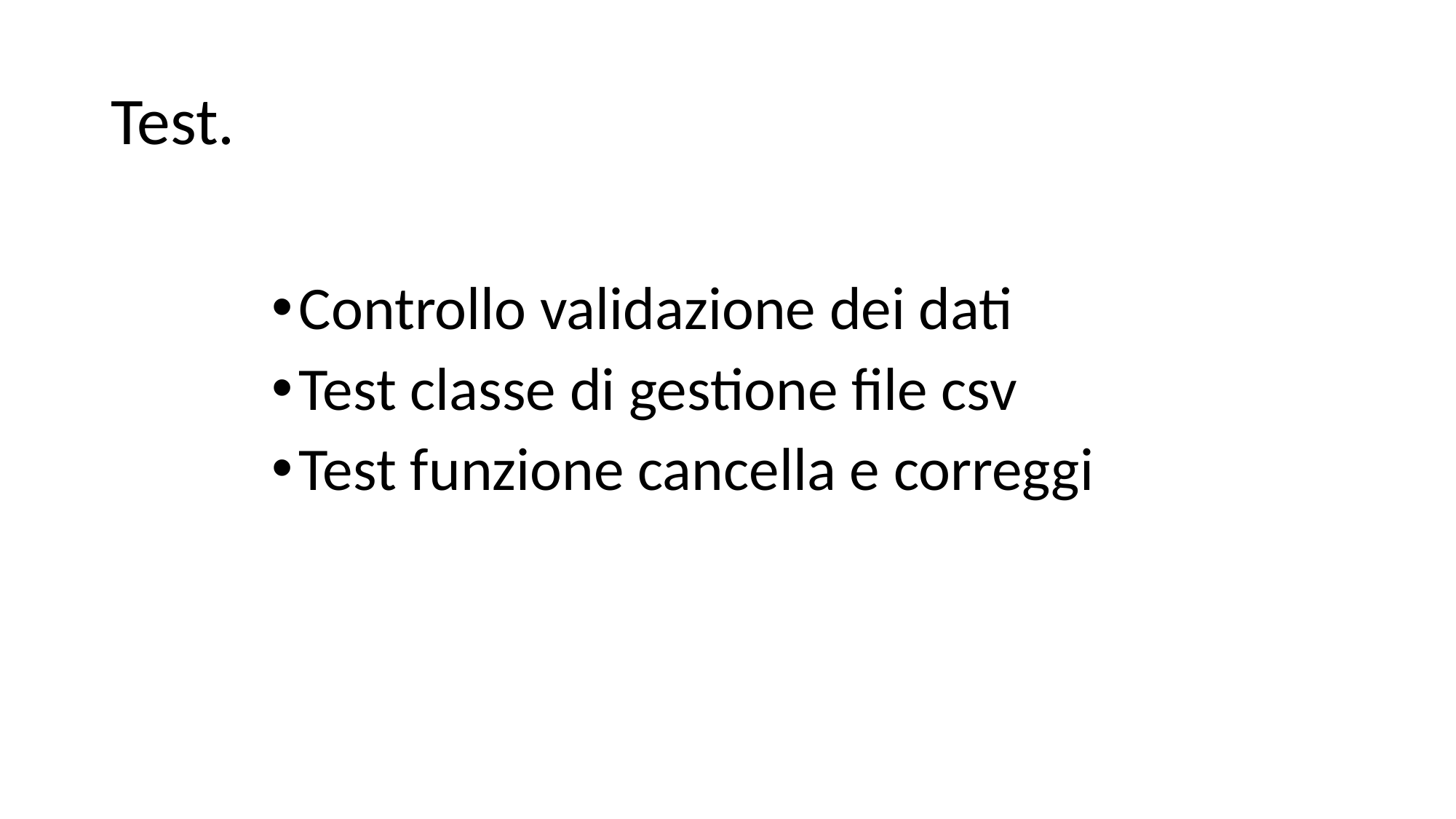

# Test.
Controllo validazione dei dati
Test classe di gestione file csv
Test funzione cancella e correggi